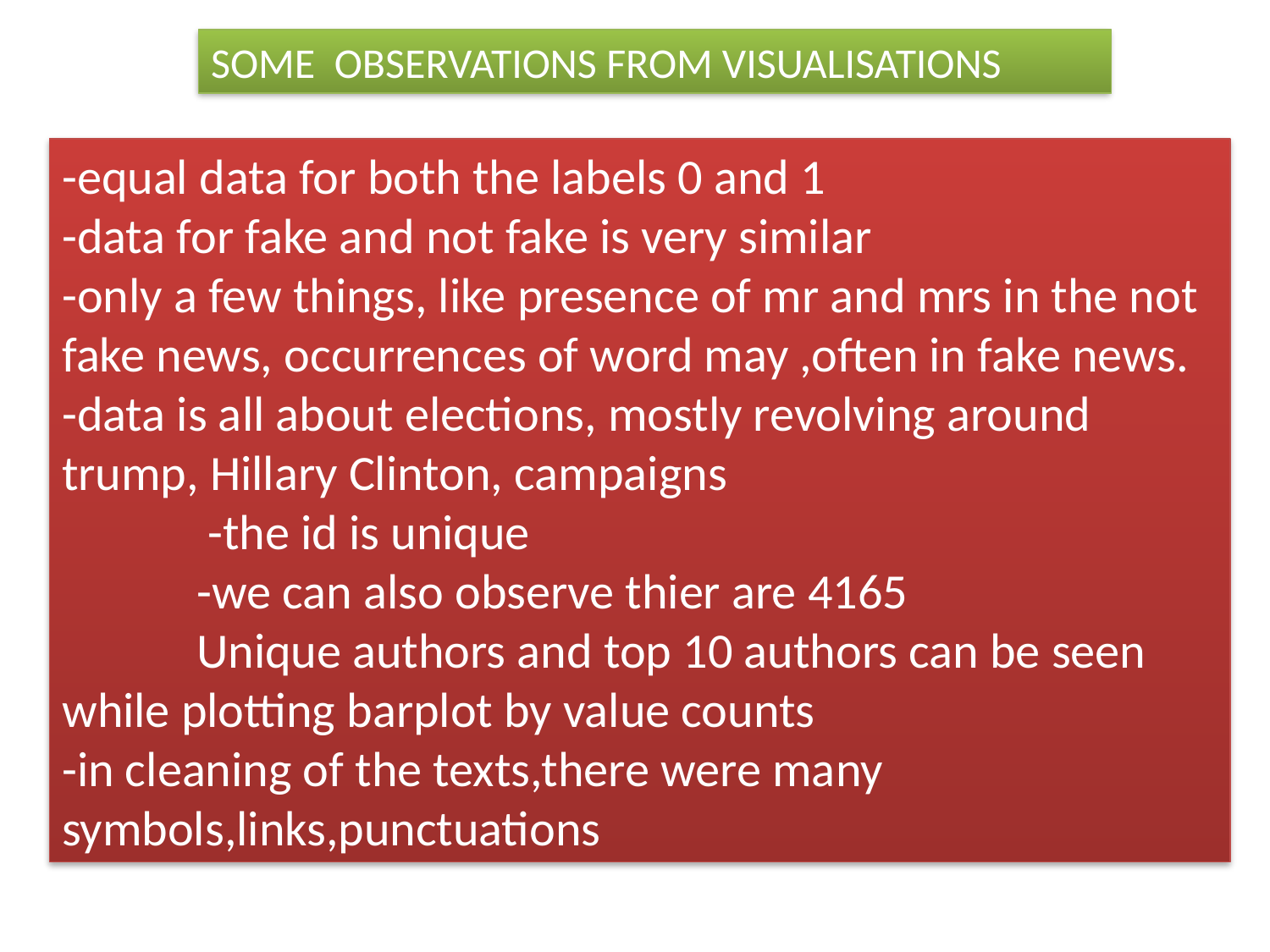

SOME  OBSERVATIONS FROM VISUALISATIONS
-equal data for both the labels 0 and 1
-data for fake and not fake is very similar
-only a few things, like presence of mr and mrs in the not fake news, occurrences of word may ,often in fake news.
-data is all about elections, mostly revolving around trump, Hillary Clinton, campaigns
             -the id is unique
            -we can also observe thier are 4165
            Unique authors and top 10 authors can be seen while plotting barplot by value counts
-in cleaning of the texts,there were many symbols,links,punctuations